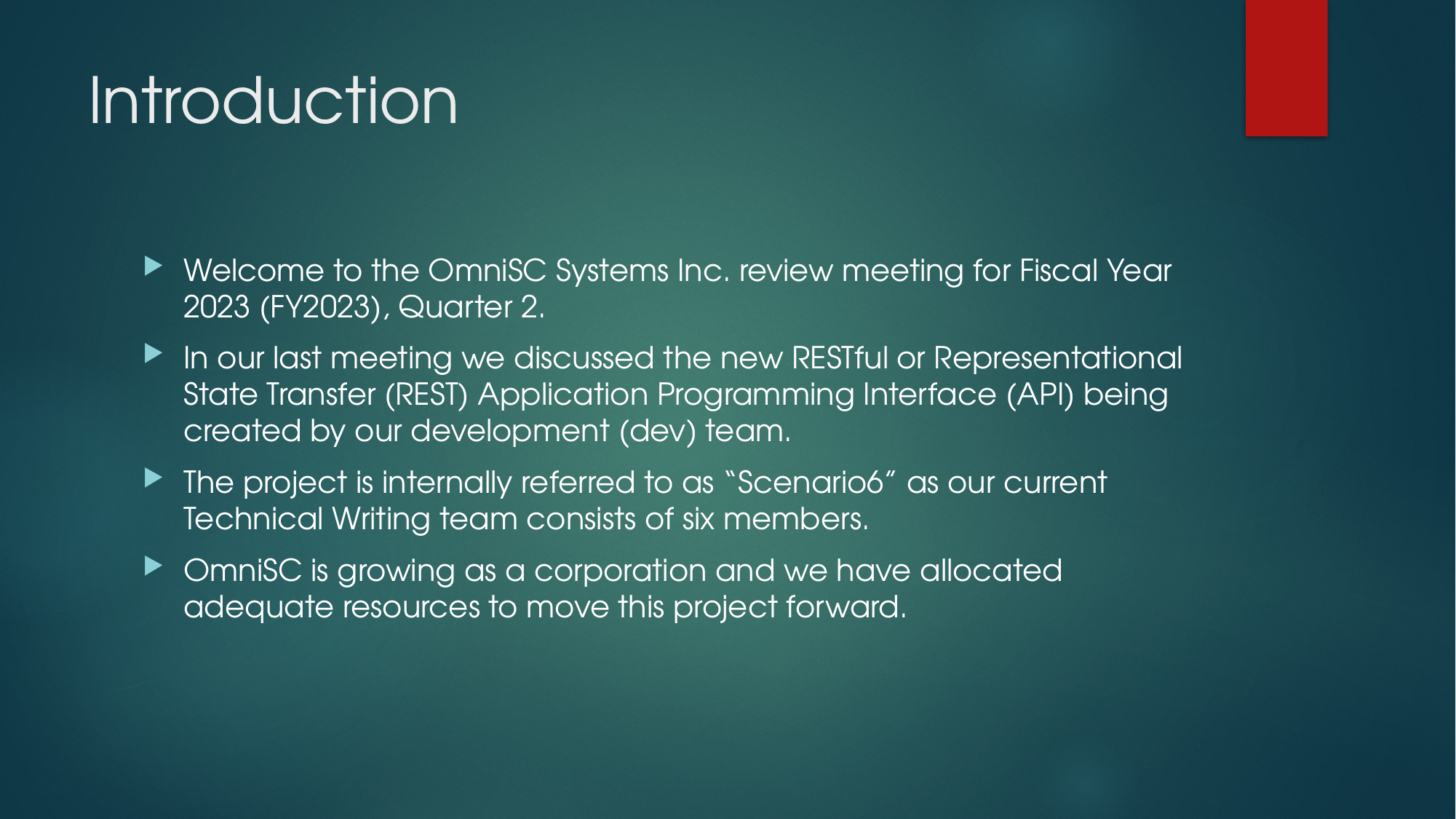

# Introduction
Welcome to the OmniSC Systems Inc. review meeting for Fiscal Year 2023 (FY2023), Quarter 2.
In our last meeting we discussed the new RESTful or Representational State Transfer (REST) Application Programming Interface (API) being created by our development (dev) team.
The project is internally referred to as “Scenario6” as our current Technical Writing team consists of six members.
OmniSC is growing as a corporation and we have allocated adequate resources to move this project forward.